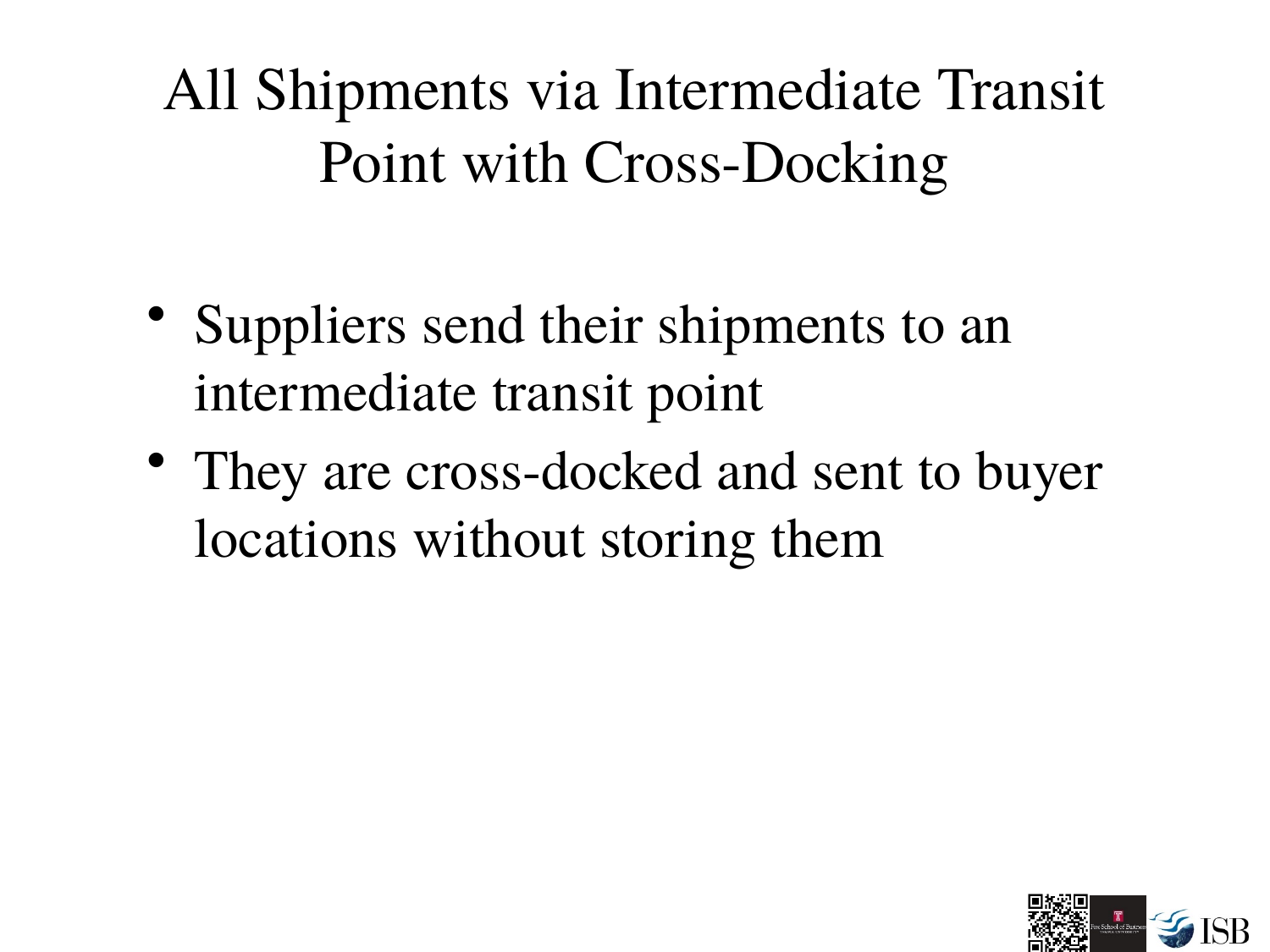

# All Shipments via Intermediate Transit Point with Cross-Docking
Suppliers send their shipments to an intermediate transit point
They are cross-docked and sent to buyer locations without storing them